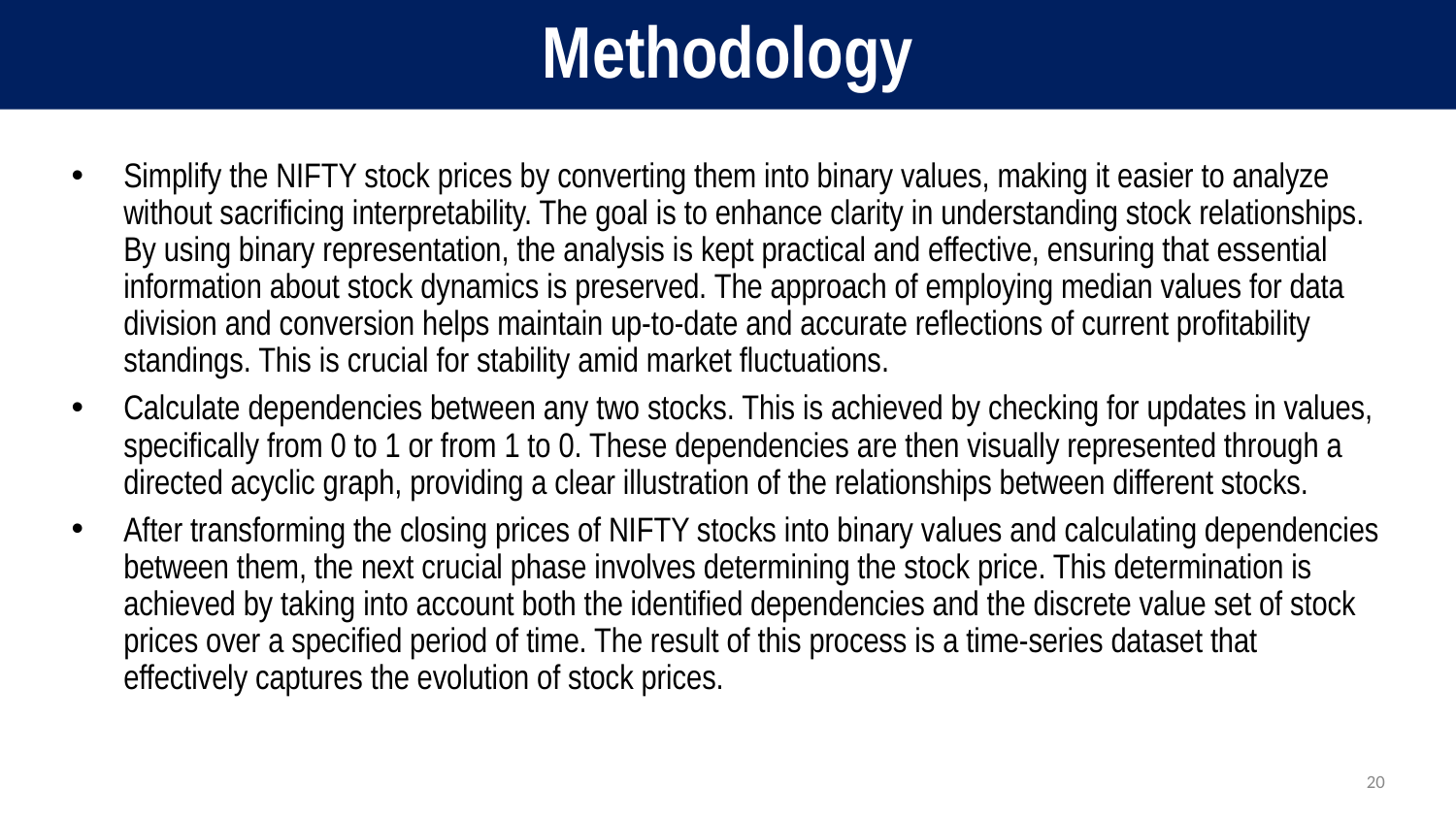

# Methodology
Simplify the NIFTY stock prices by converting them into binary values, making it easier to analyze without sacrificing interpretability. The goal is to enhance clarity in understanding stock relationships. By using binary representation, the analysis is kept practical and effective, ensuring that essential information about stock dynamics is preserved. The approach of employing median values for data division and conversion helps maintain up-to-date and accurate reflections of current profitability standings. This is crucial for stability amid market fluctuations.
Calculate dependencies between any two stocks. This is achieved by checking for updates in values, specifically from 0 to 1 or from 1 to 0. These dependencies are then visually represented through a directed acyclic graph, providing a clear illustration of the relationships between different stocks.
After transforming the closing prices of NIFTY stocks into binary values and calculating dependencies between them, the next crucial phase involves determining the stock price. This determination is achieved by taking into account both the identified dependencies and the discrete value set of stock prices over a specified period of time. The result of this process is a time-series dataset that effectively captures the evolution of stock prices.
20